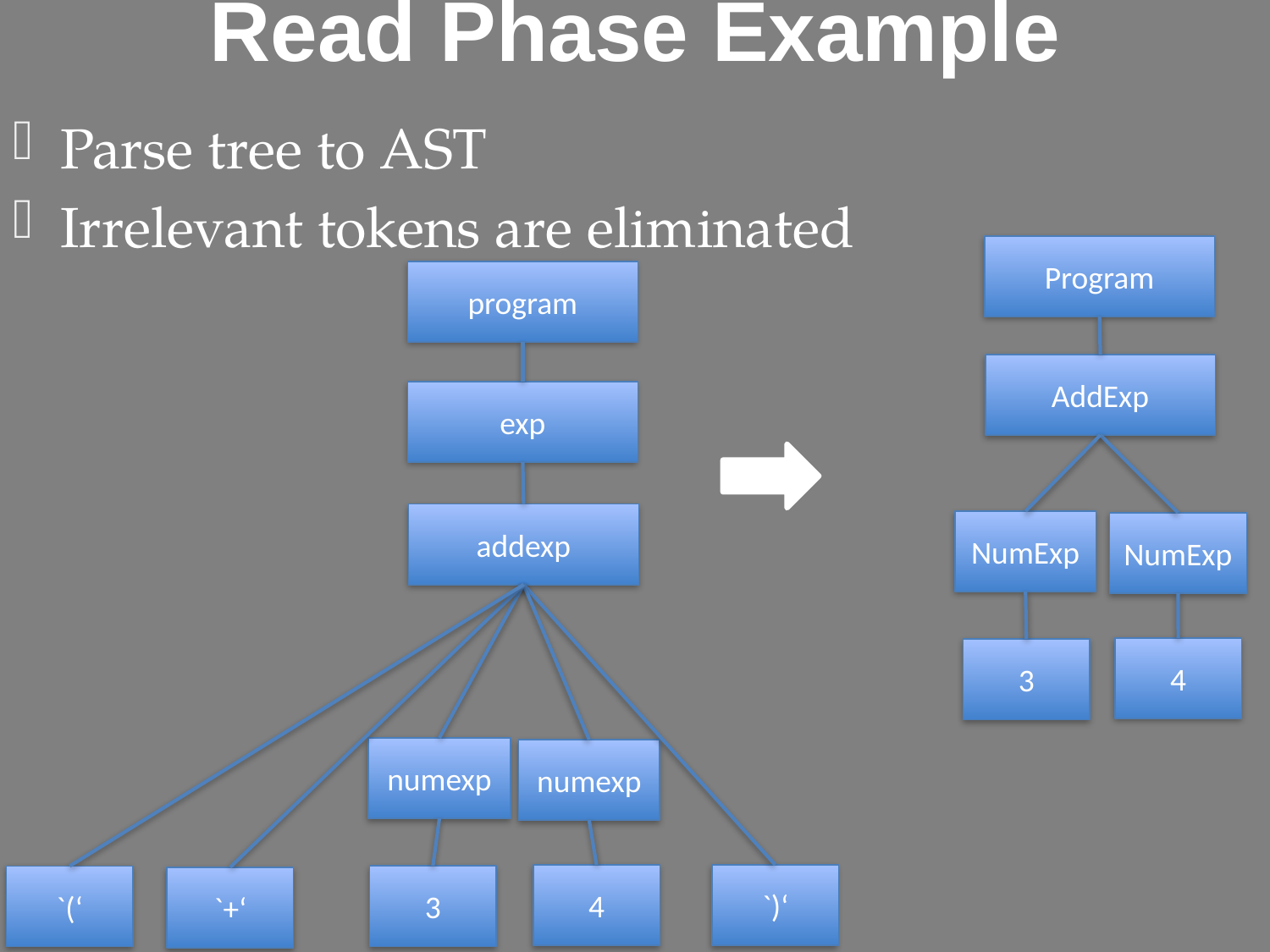

# Read Phase Example
Parse tree to AST
Irrelevant tokens are eliminated

Program
AddExp
NumExp
NumExp
4
3
program
exp
addexp
numexp
numexp
4
`)‘
3
`(‘
`+‘
Tokens